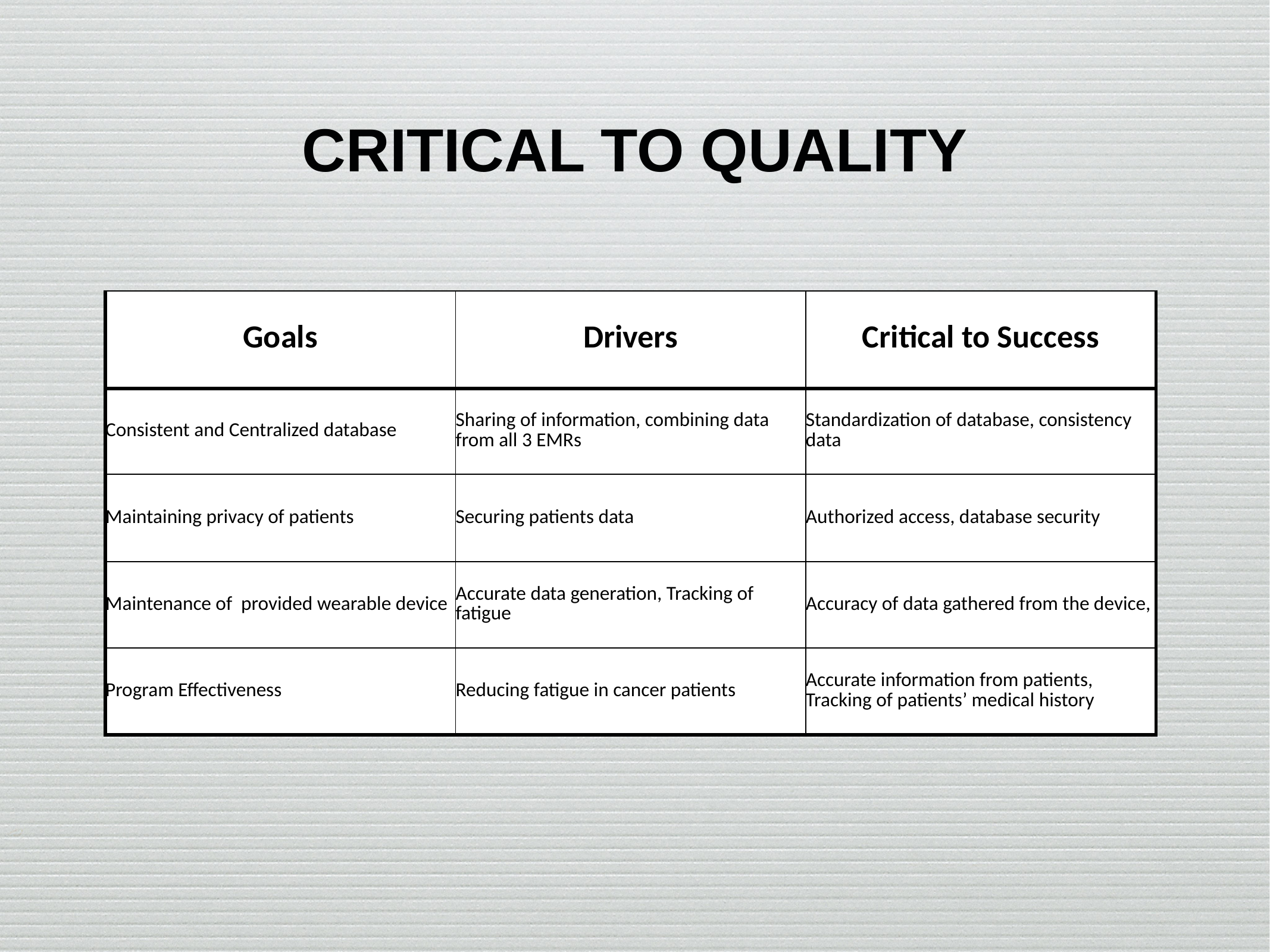

CRITICAL TO QUALITY
| Goals | Drivers | Critical to Success |
| --- | --- | --- |
| Consistent and Centralized database | Sharing of information, combining data from all 3 EMRs | Standardization of database, consistency data |
| Maintaining privacy of patients | Securing patients data | Authorized access, database security |
| Maintenance of provided wearable device | Accurate data generation, Tracking of fatigue | Accuracy of data gathered from the device, |
| Program Effectiveness | Reducing fatigue in cancer patients | Accurate information from patients, Tracking of patients’ medical history |